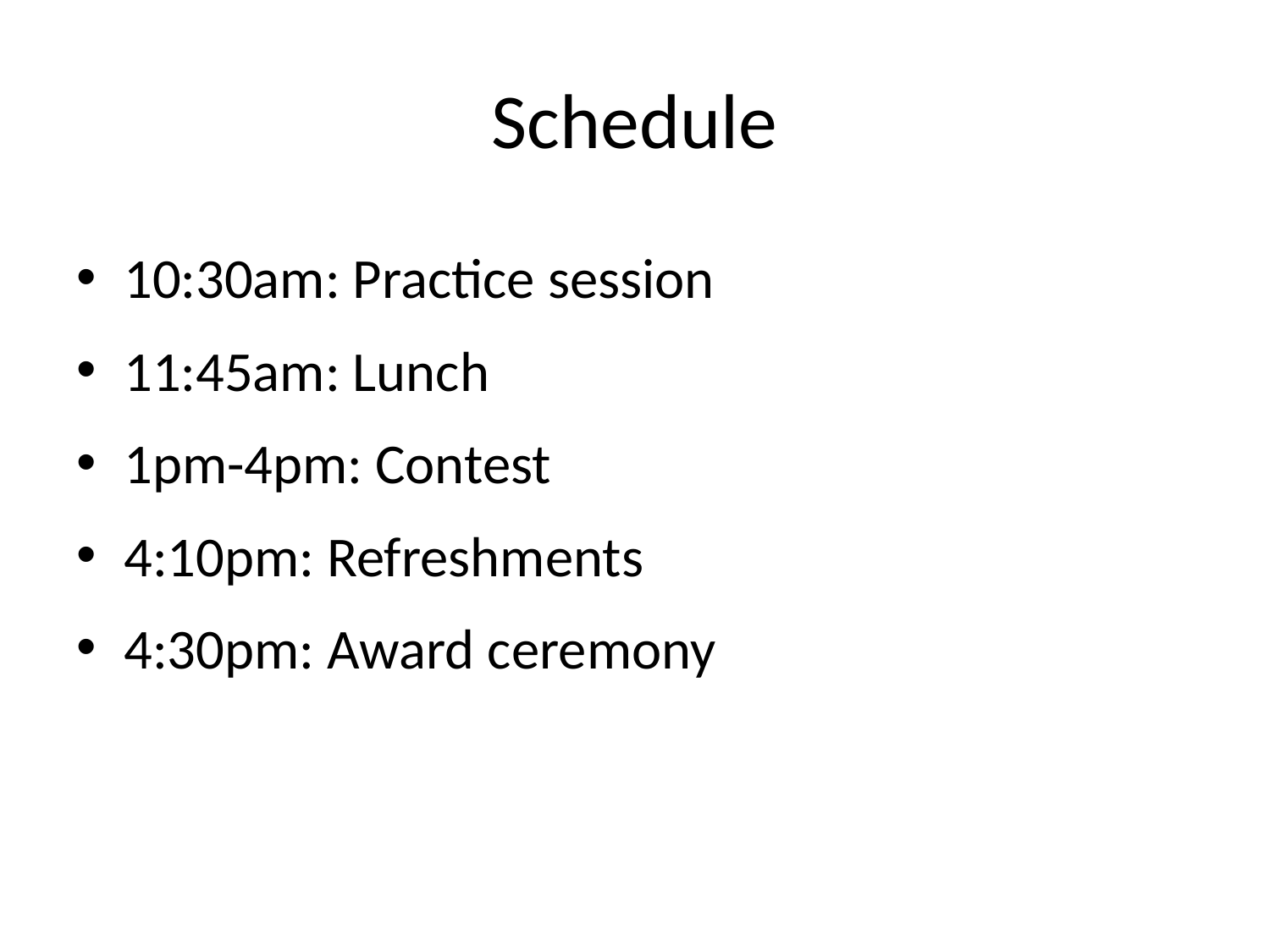

# Schedule
10:30am: Practice session
11:45am: Lunch
1pm-4pm: Contest
4:10pm: Refreshments
4:30pm: Award ceremony